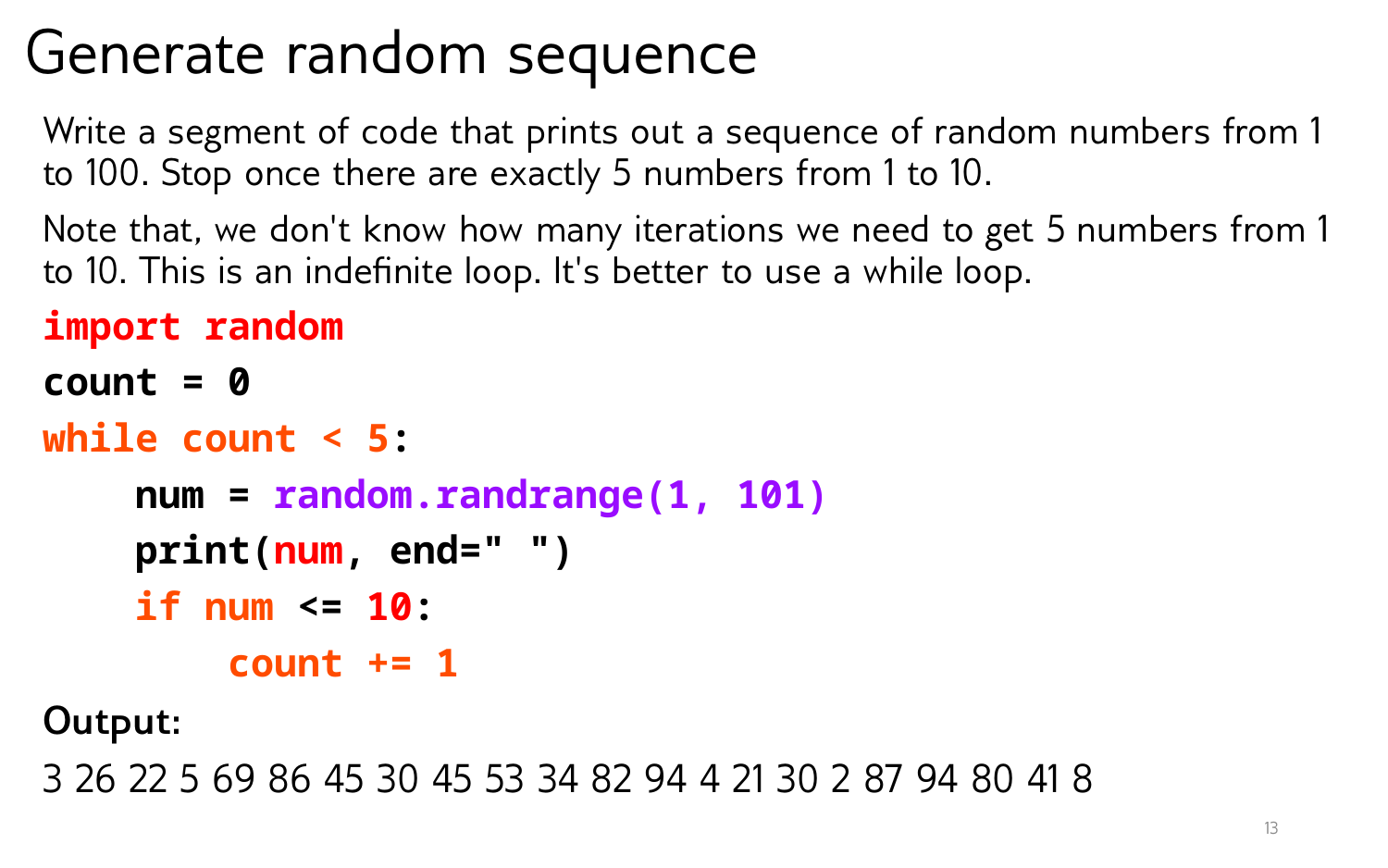

# Generate random sequence
Write a segment of code that prints out a sequence of random numbers from 1 to 100. Stop once there are exactly 5 numbers from 1 to 10.
Note that, we don't know how many iterations we need to get 5 numbers from 1 to 10. This is an indefinite loop. It's better to use a while loop.
import random
count = 0
while count < 5:
    num = random.randrange(1, 101)
    print(num, end=" ")
    if num <= 10:
        count += 1
Output:
3 26 22 5 69 86 45 30 45 53 34 82 94 4 21 30 2 87 94 80 41 8
13